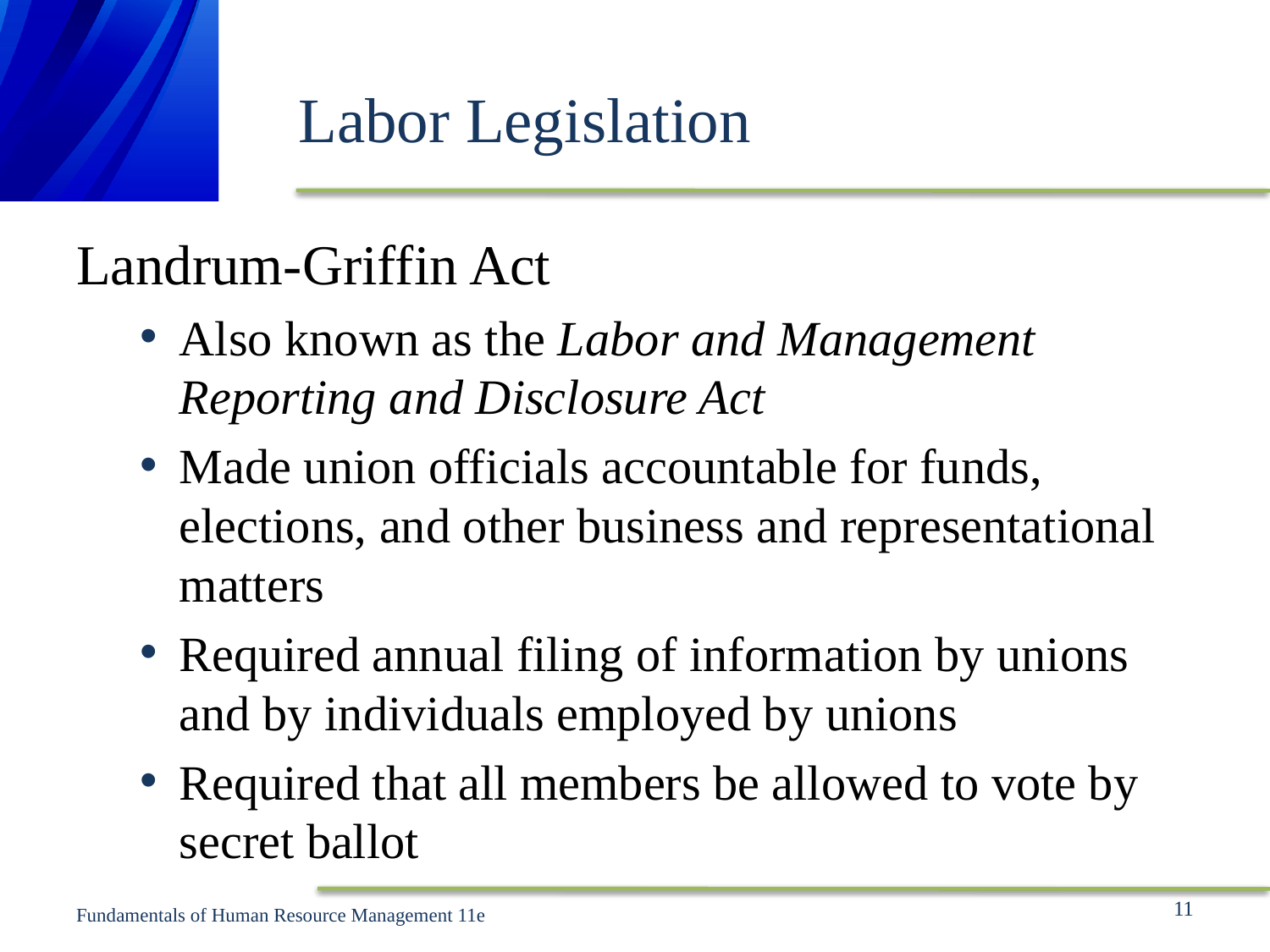

# Labor Legislation
Landrum-Griffin Act
Also known as the Labor and Management Reporting and Disclosure Act
Made union officials accountable for funds, elections, and other business and representational matters
Required annual filing of information by unions and by individuals employed by unions
Required that all members be allowed to vote by secret ballot

11
Fundamentals of Human Resource Management 11e